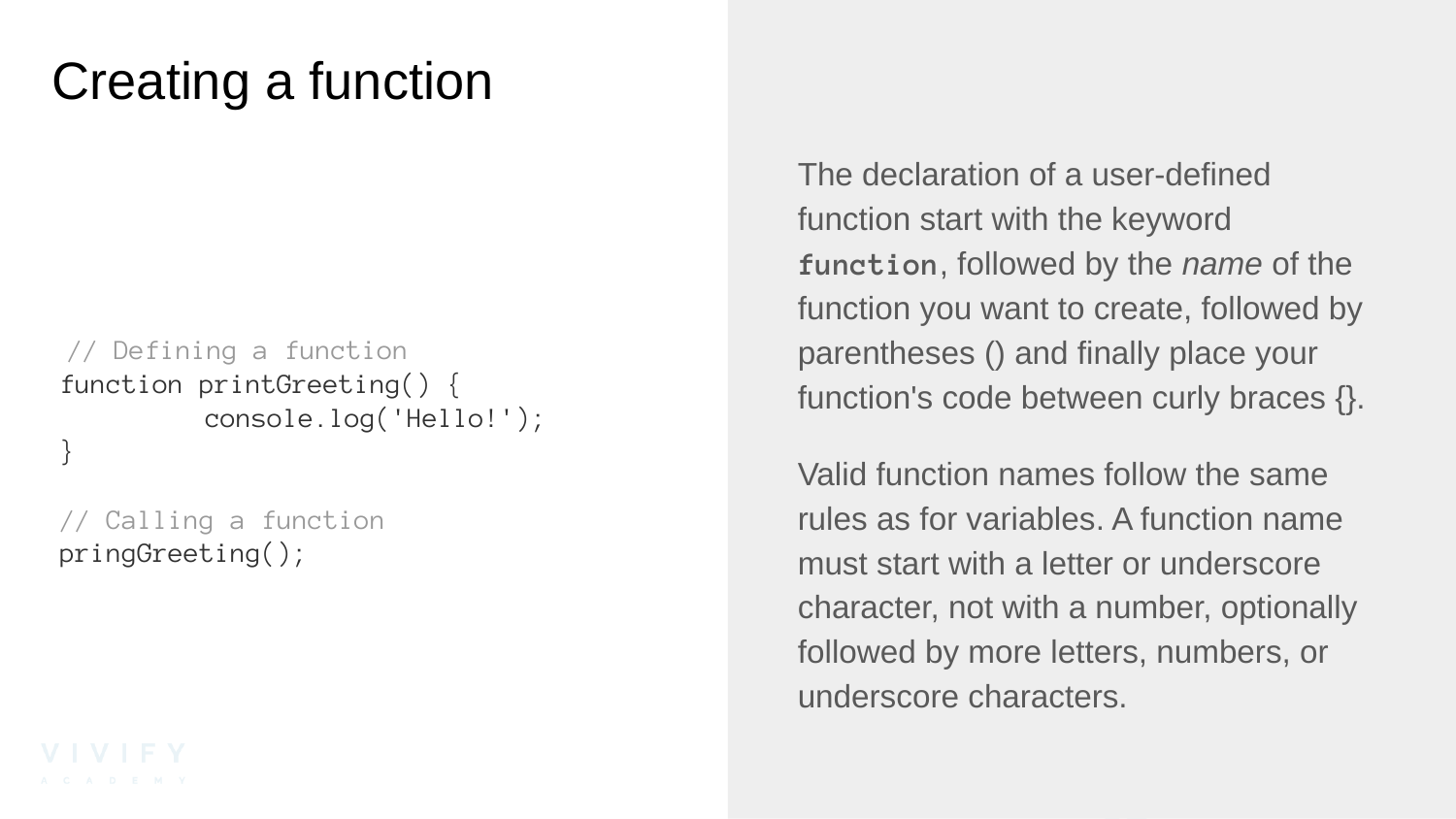

# Creating a function
The declaration of a user-defined function start with the keyword function, followed by the name of the function you want to create, followed by parentheses () and finally place your function's code between curly braces {}.
Valid function names follow the same rules as for variables. A function name must start with a letter or underscore character, not with a number, optionally followed by more letters, numbers, or underscore characters.
 // Defining a function
function printGreeting() {
	console.log('Hello!');
}

// Calling a function
pringGreeting();